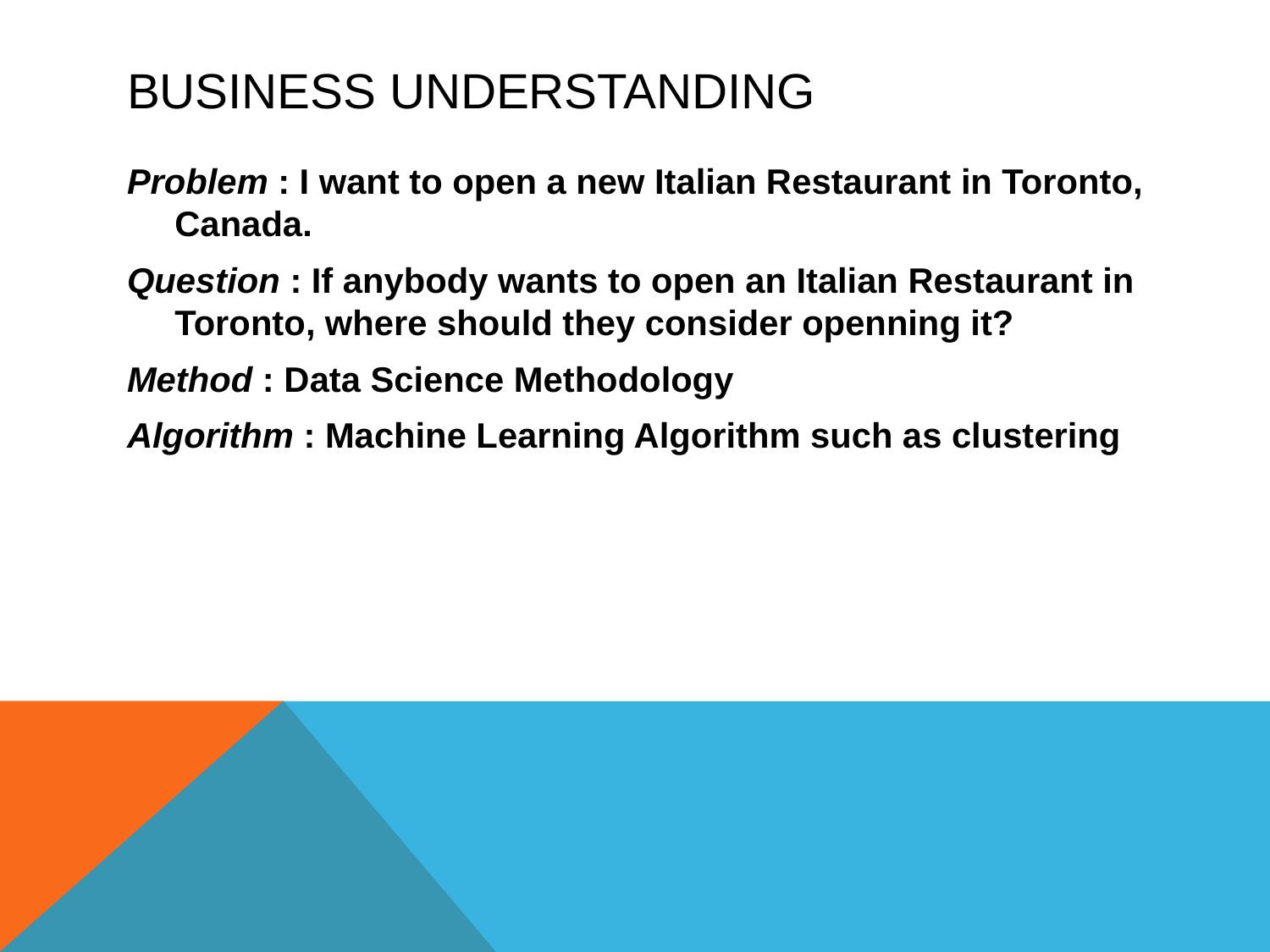

# BUSINESS UNDERSTANDING
Problem : I want to open a new Italian Restaurant in Toronto, Canada.
Question : If anybody wants to open an Italian Restaurant in Toronto, where should they consider openning it?
Method : Data Science Methodology
Algorithm : Machine Learning Algorithm such as clustering